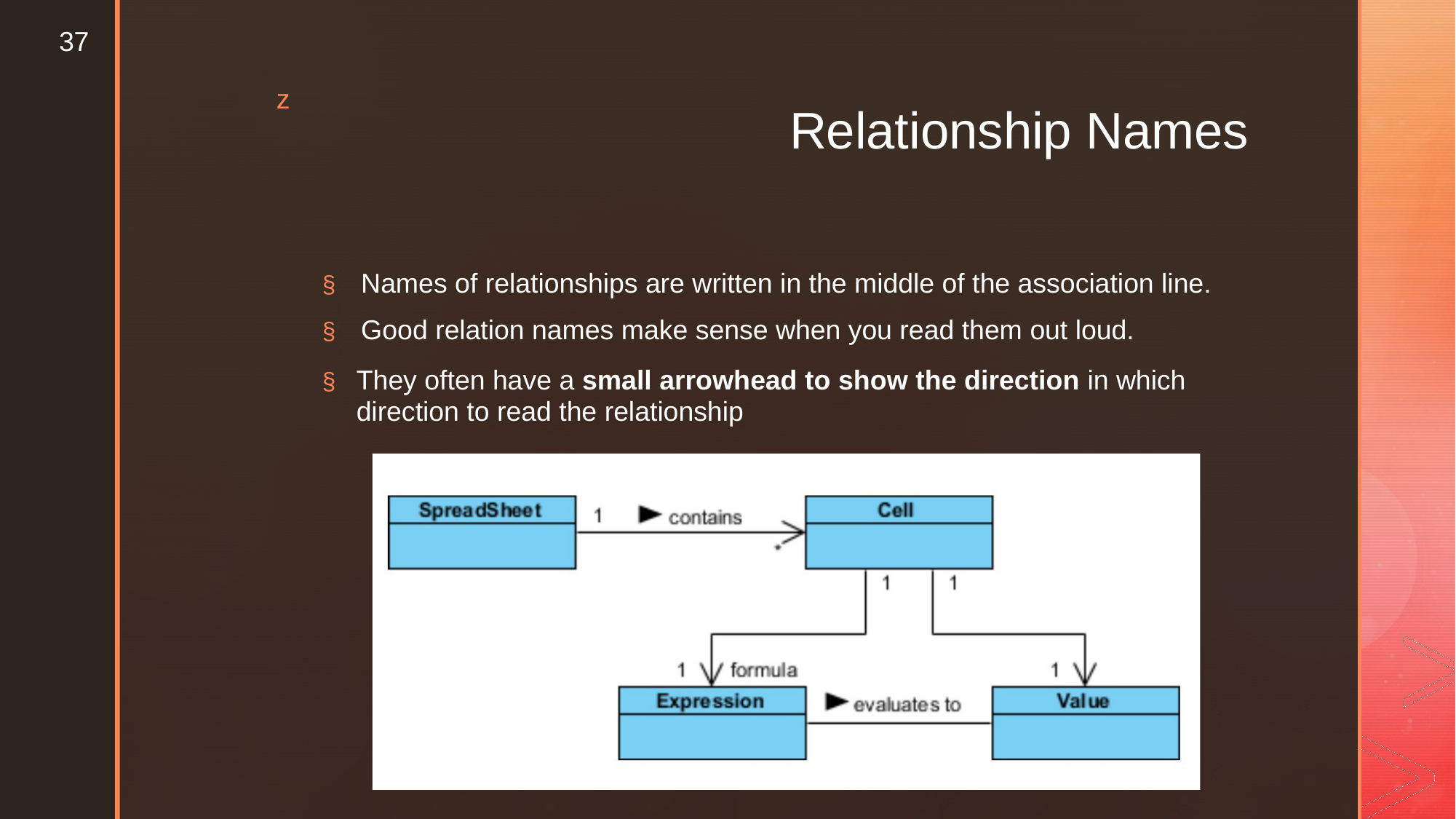

37
z
Relationship Names

§    Names of relationships are written in the middle of the association line.
§    Good relation names make sense when you read them out loud.
§	They often have a small arrowhead to show the direction in which direction to read the relationship